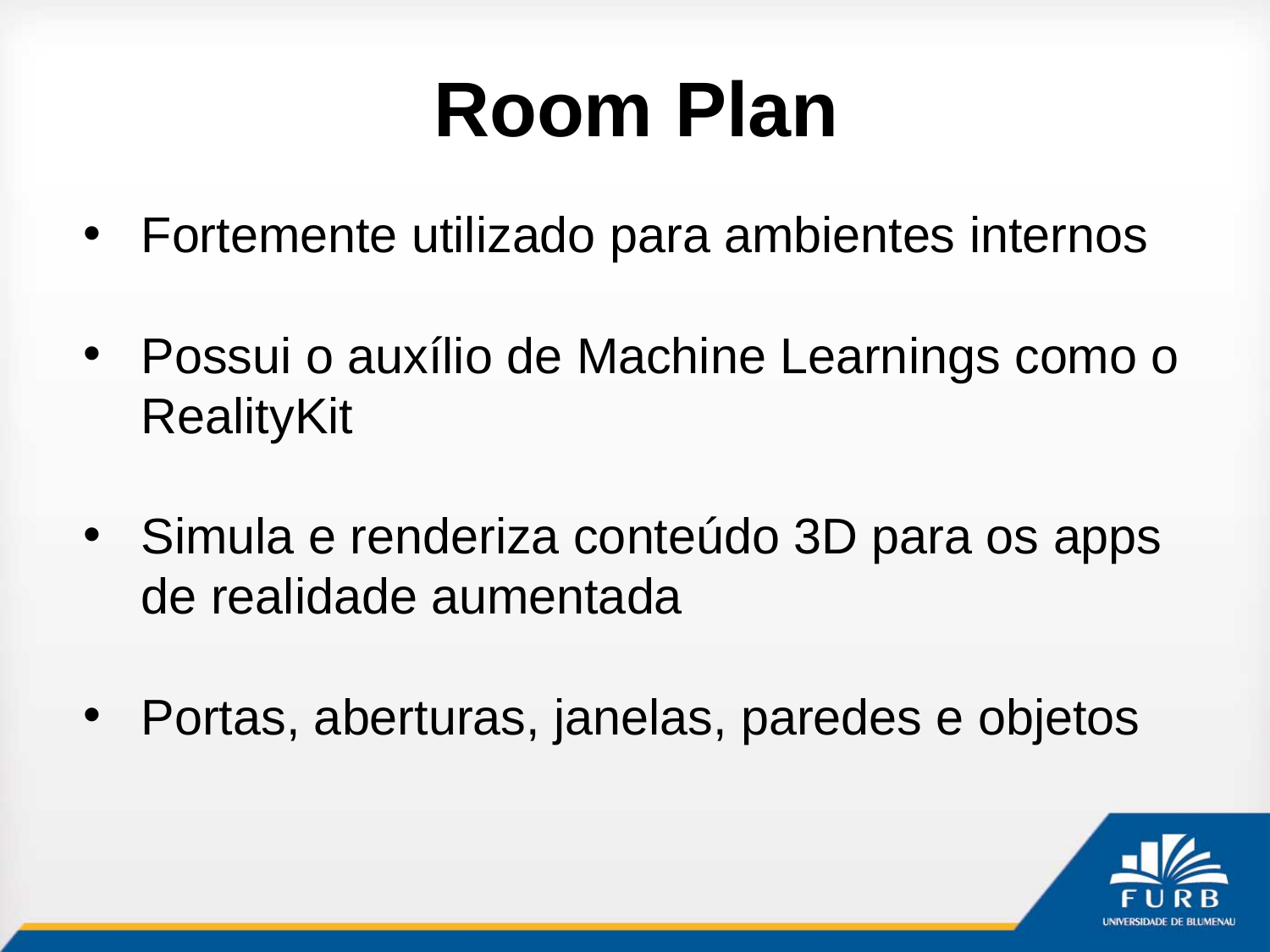

# Room Plan
Fortemente utilizado para ambientes internos
Possui o auxílio de Machine Learnings como o RealityKit
Simula e renderiza conteúdo 3D para os apps de realidade aumentada
Portas, aberturas, janelas, paredes e objetos